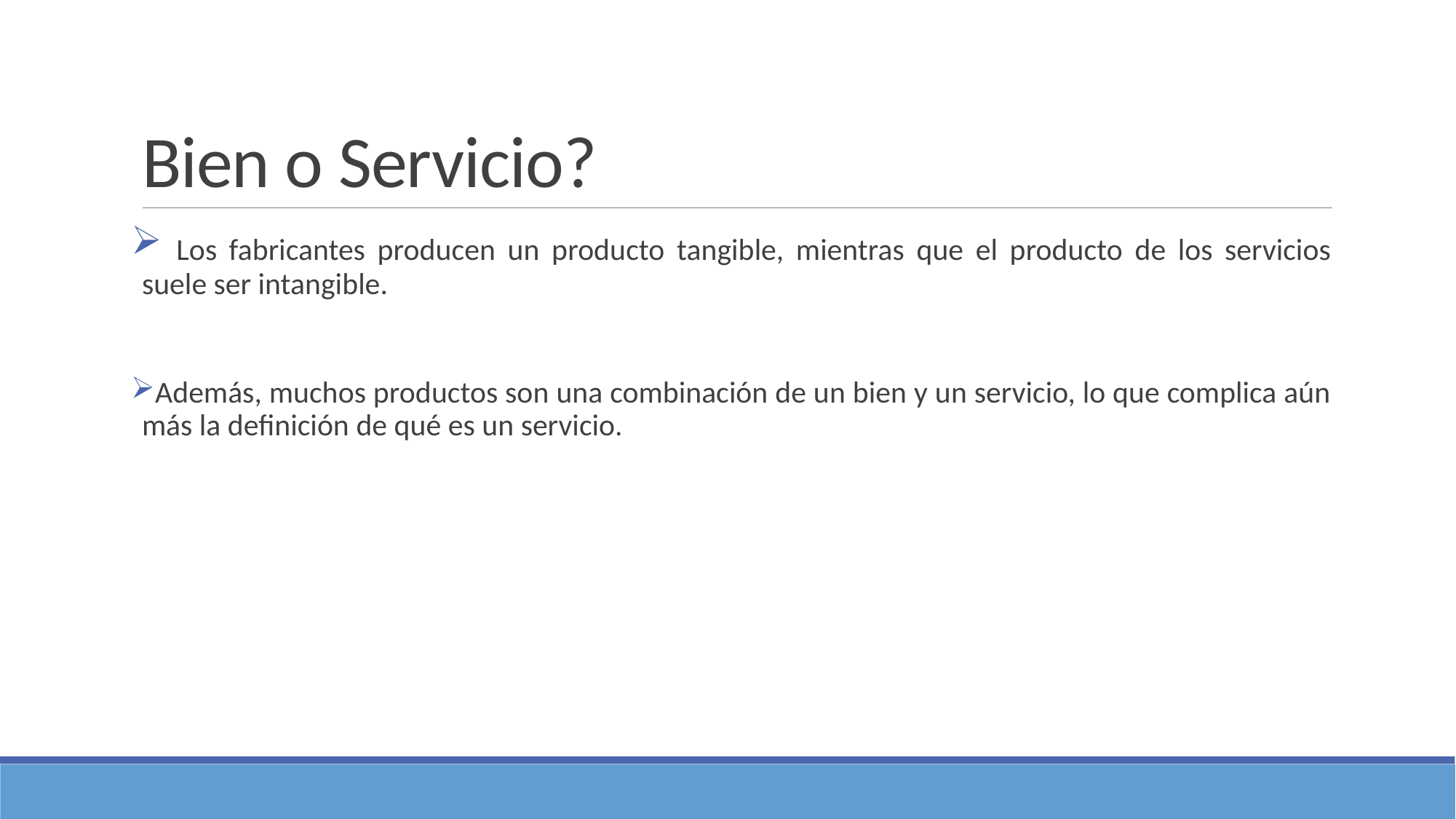

# Bien o Servicio?
 Los fabricantes producen un producto tangible, mientras que el producto de los servicios suele ser intangible.

Además, muchos productos son una combinación de un bien y un servicio, lo que complica aún más la definición de qué es un servicio.